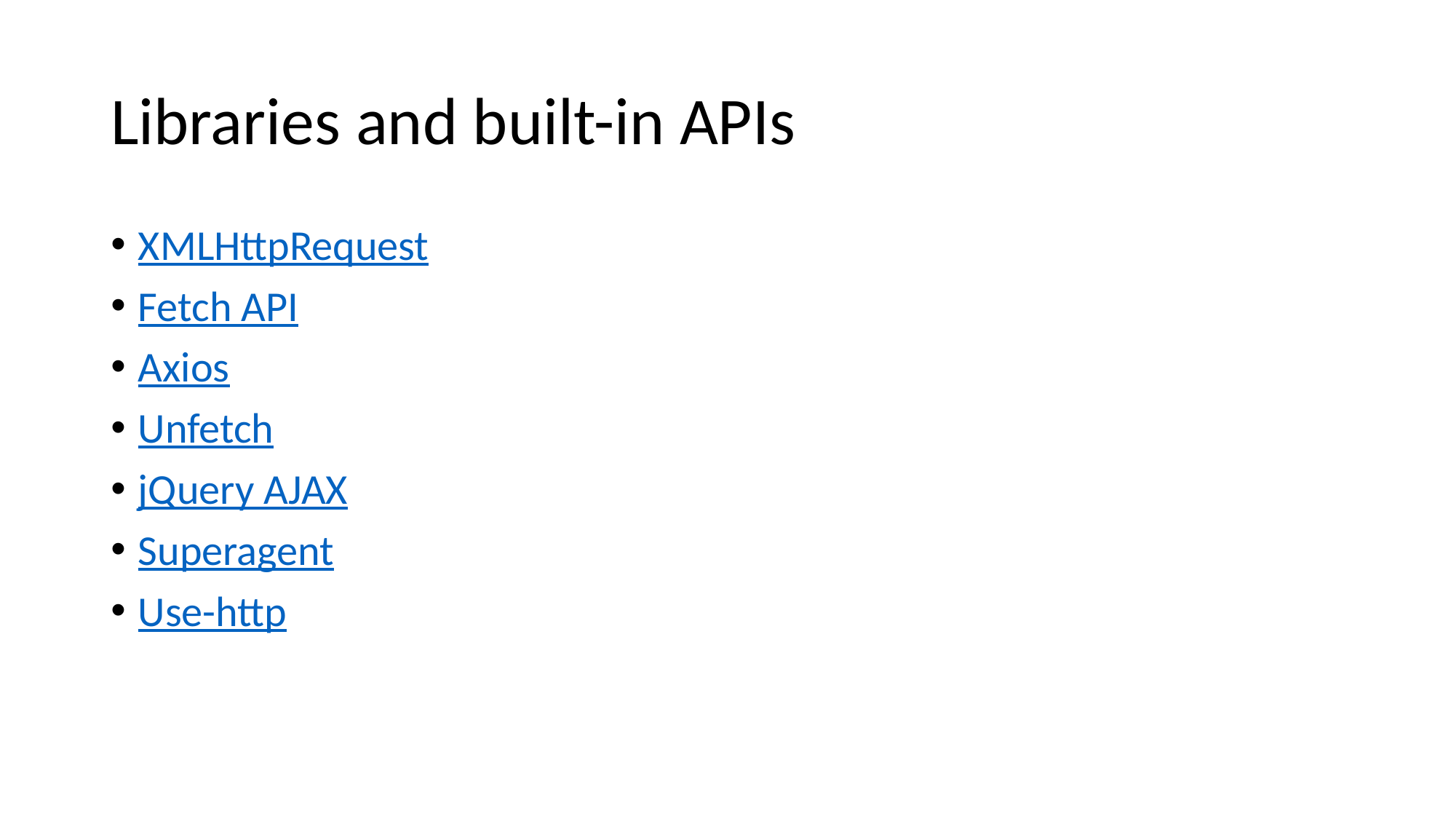

# Libraries and built-in APIs
XMLHttpRequest
Fetch API
Axios
Unfetch
jQuery AJAX
Superagent
Use-http